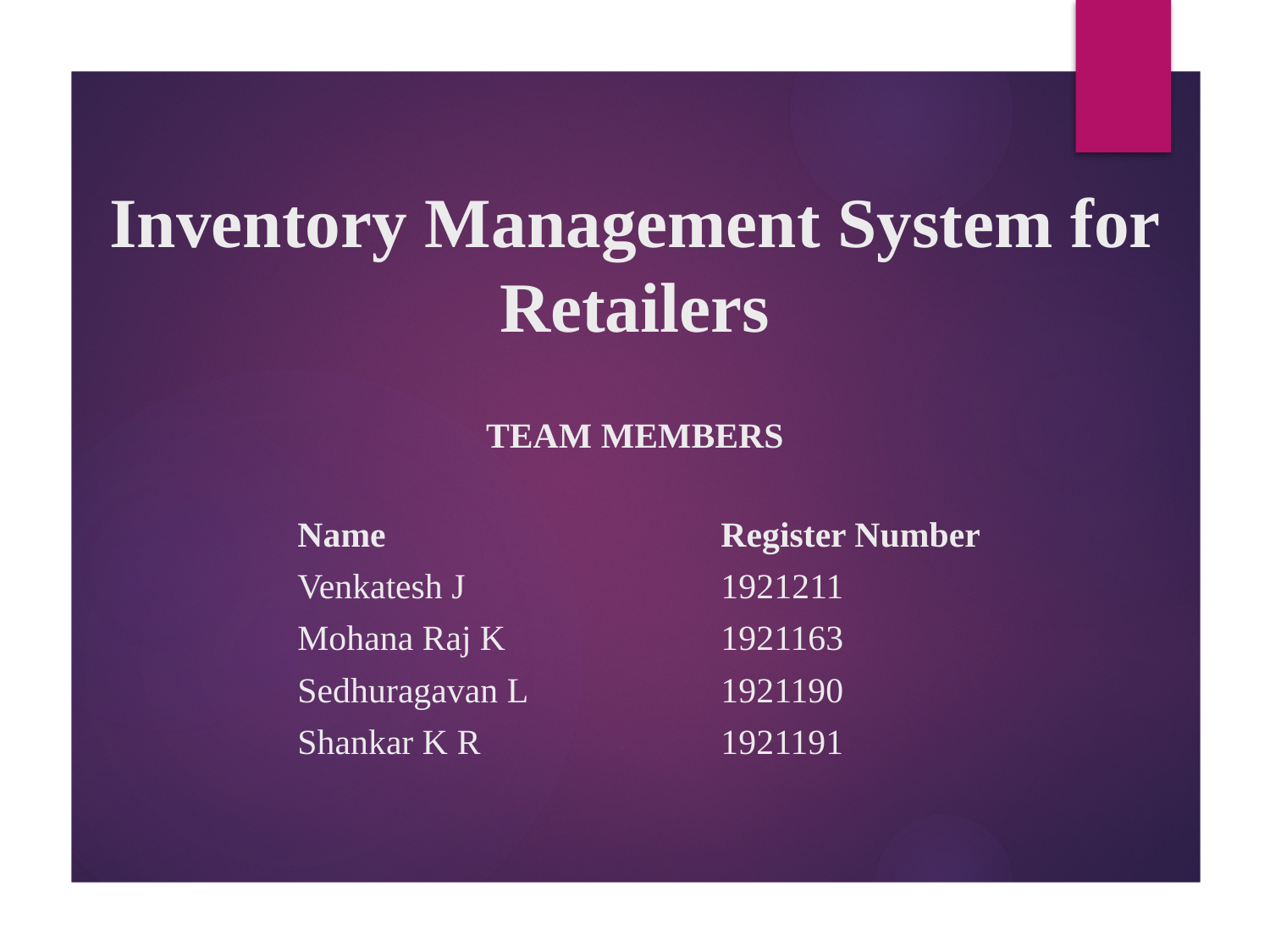

# Inventory Management System for Retailers
TEAM MEMBERS

| Name | Register Number |
| --- | --- |
| Venkatesh J | 1921211 |
| Mohana Raj K | 1921163 |
| Sedhuragavan L | 1921190 |
| Shankar K R | 1921191 |
|  |  |